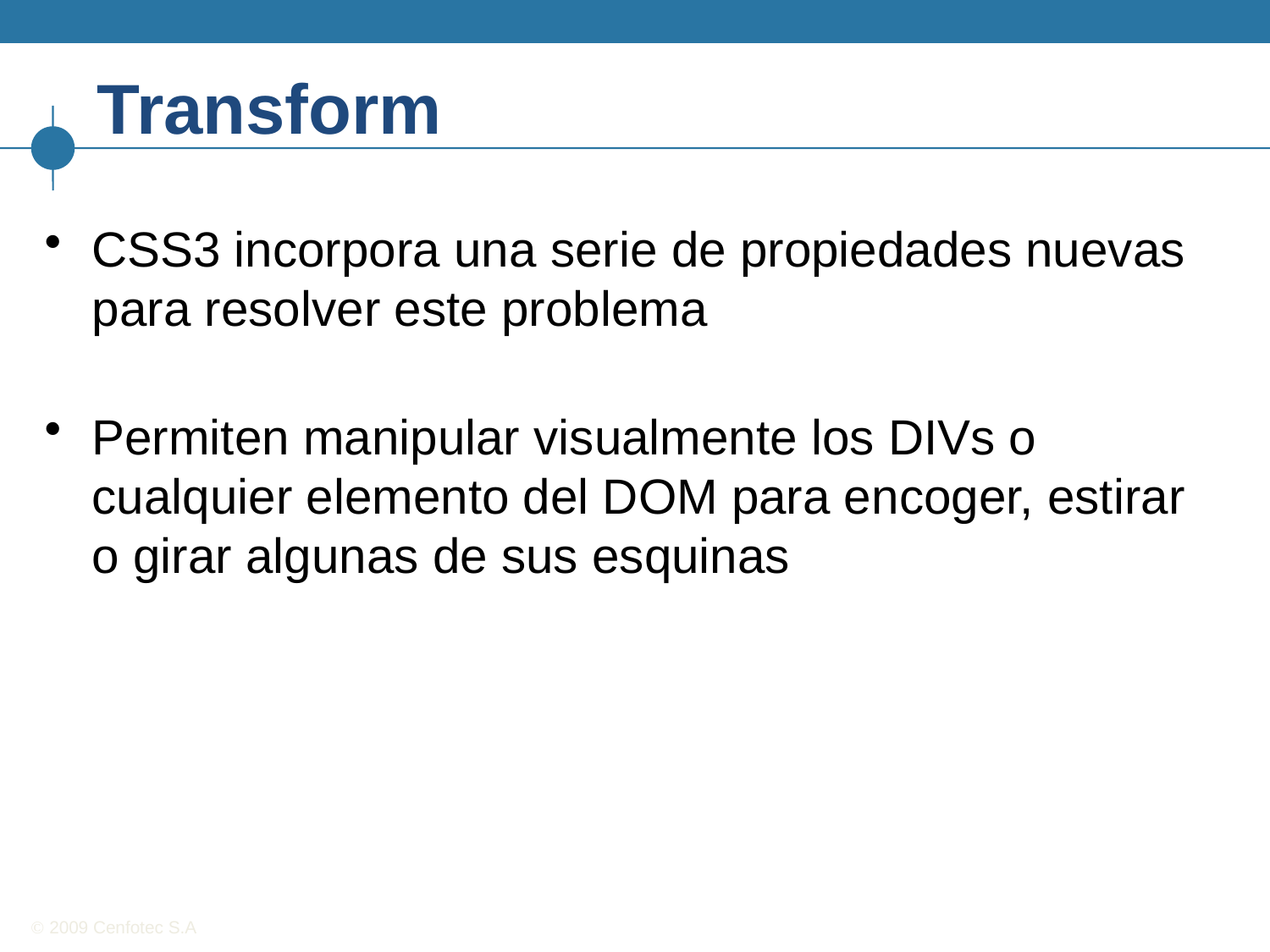

# Transform
CSS3 incorpora una serie de propiedades nuevas para resolver este problema
Permiten manipular visualmente los DIVs o cualquier elemento del DOM para encoger, estirar o girar algunas de sus esquinas